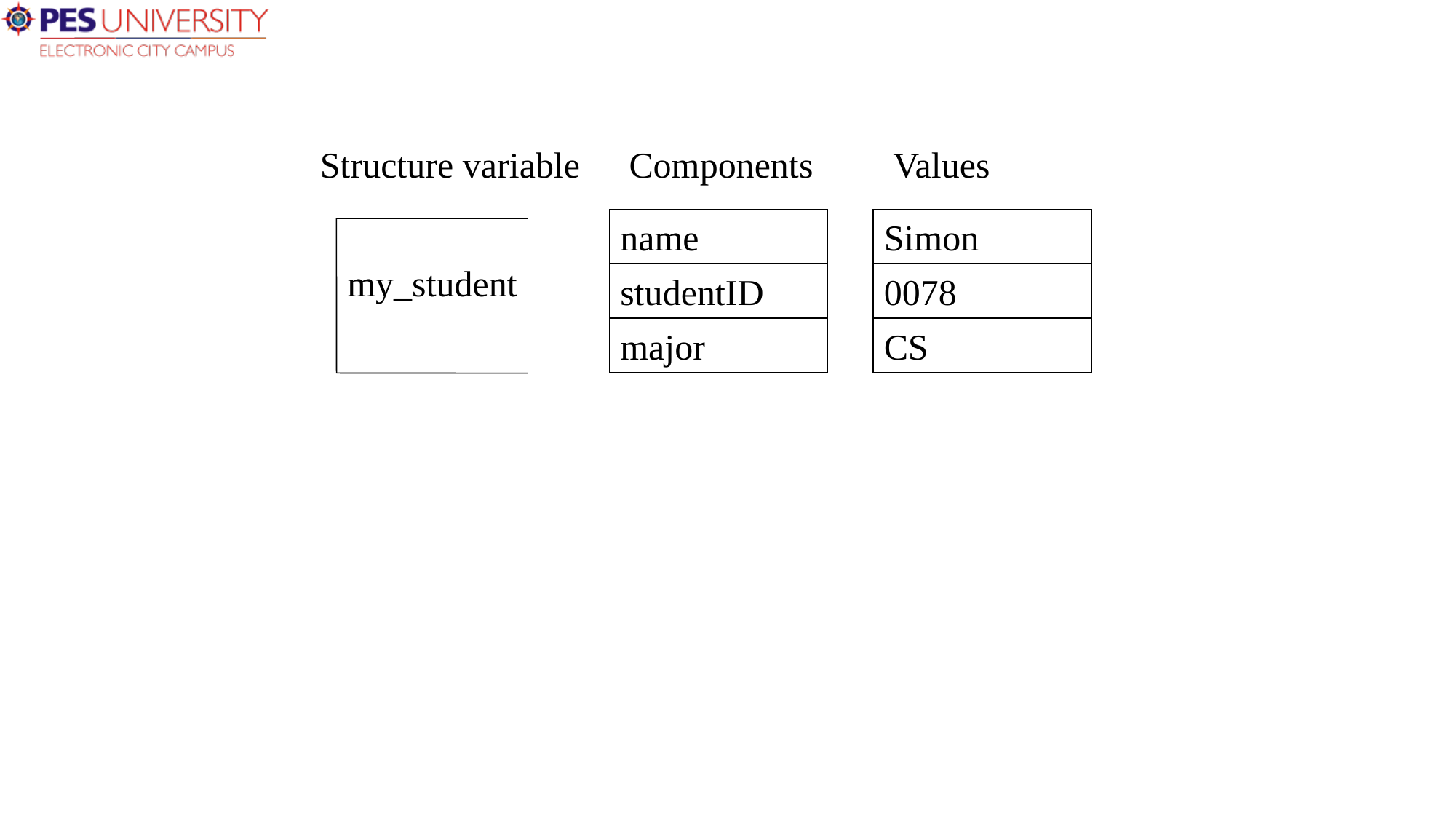

Structure variable
Components
Values
name
Simon

my_student
studentID
0078
major
CS